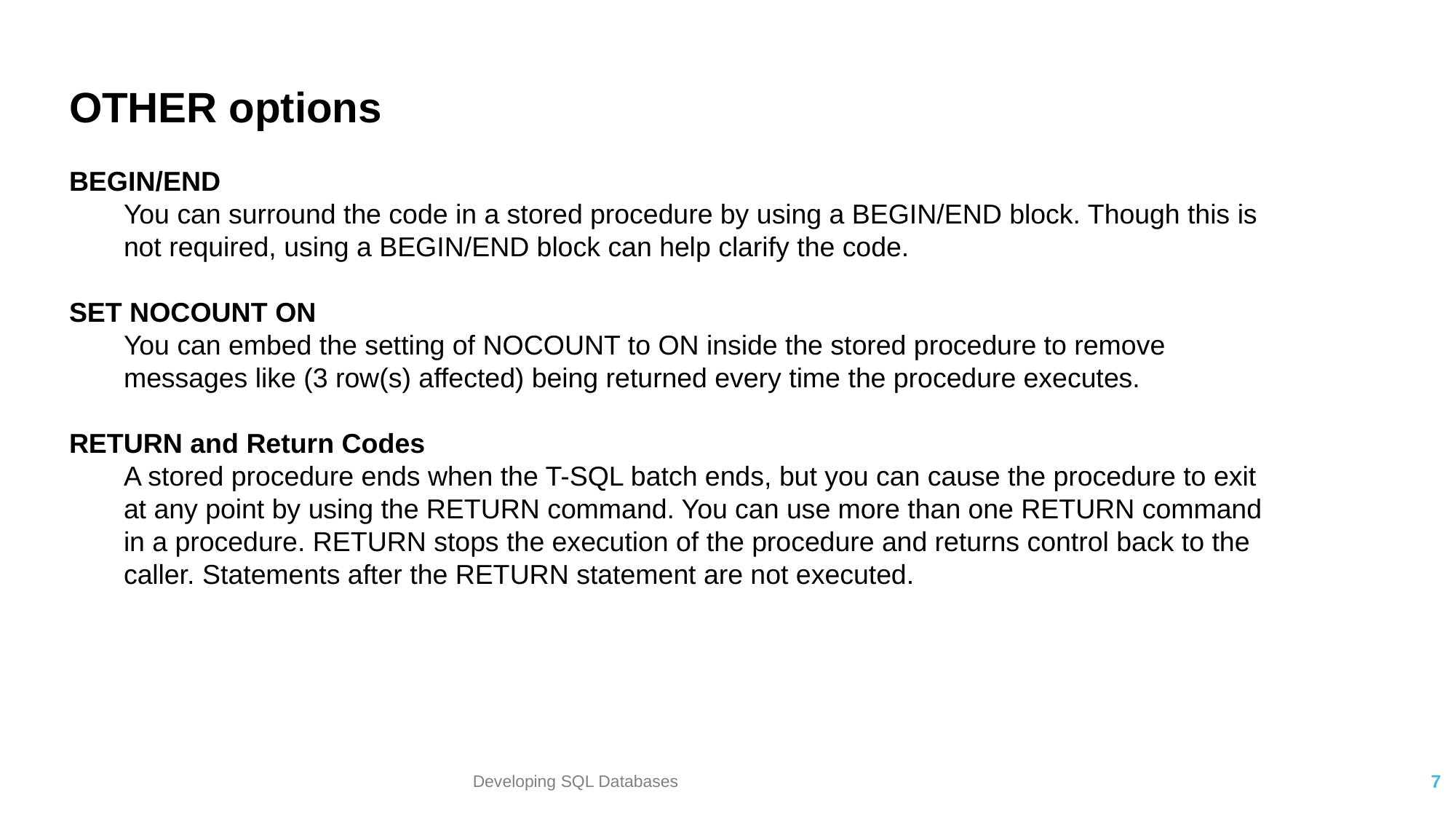

OTHER options

BEGIN/END
You can surround the code in a stored procedure by using a BEGIN/END block. Though this is not required, using a BEGIN/END block can help clarify the code.

SET NOCOUNT ON
You can embed the setting of NOCOUNT to ON inside the stored procedure to remove messages like (3 row(s) affected) being returned every time the procedure executes.

RETURN and Return Codes
A stored procedure ends when the T-SQL batch ends, but you can cause the procedure to exit at any point by using the RETURN command. You can use more than one RETURN command in a procedure. RETURN stops the execution of the procedure and returns control back to the caller. Statements after the RETURN statement are not executed.
Developing SQL Databases
7